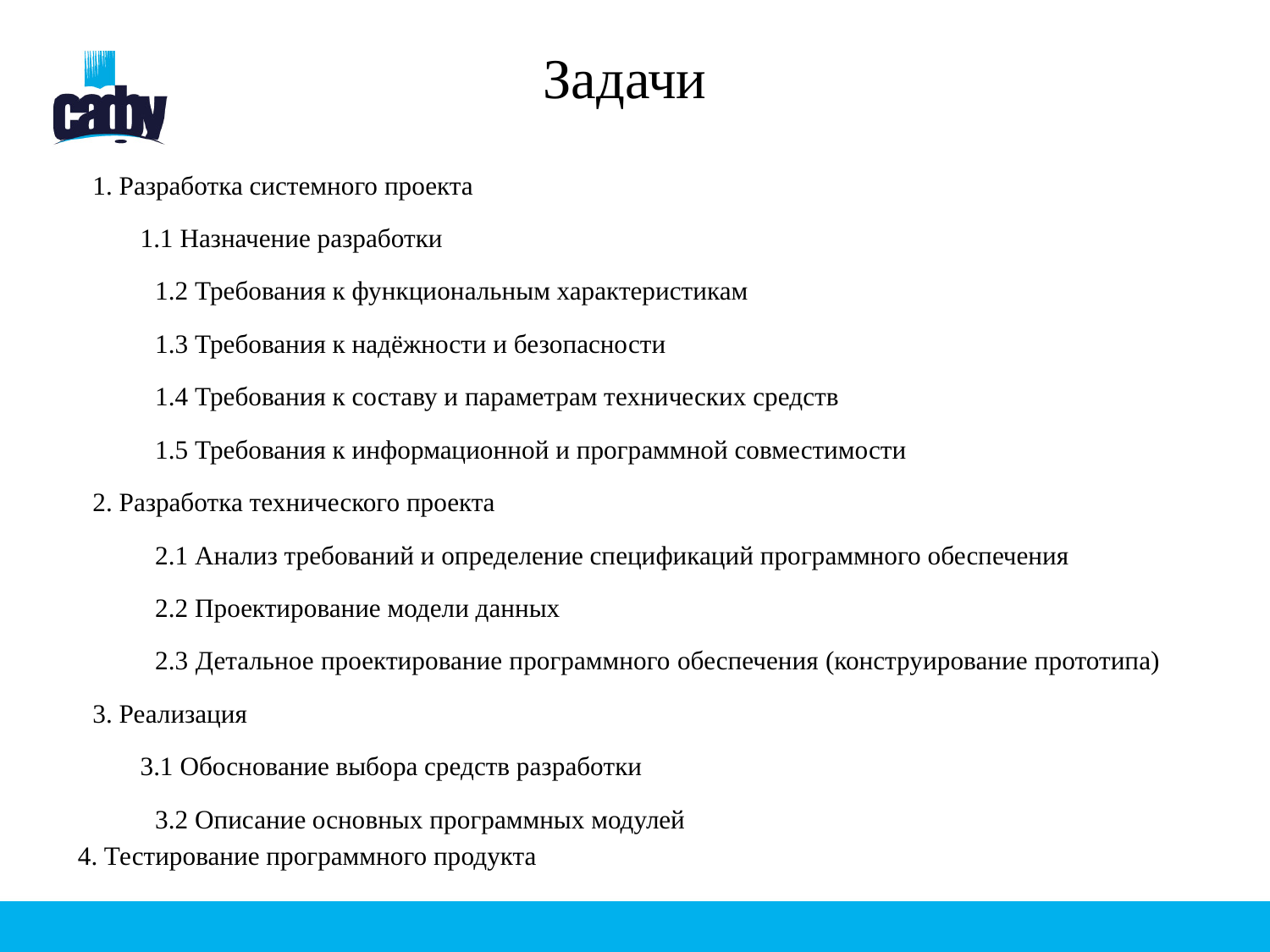

# Задачи
1. Разработка системного проекта
1.1 Назначение разработки
1.2 Требования к функциональным характеристикам
1.3 Требования к надёжности и безопасности
1.4 Требования к составу и параметрам технических средств
1.5 Требования к информационной и программной совместимости
2. Разработка технического проекта
2.1 Анализ требований и определение спецификаций программного обеспечения
2.2 Проектирование модели данных
2.3 Детальное проектирование программного обеспечения (конструирование прототипа)
3. Реализация
3.1 Обоснование выбора средств разработки
3.2 Описание основных программных модулей
4. Тестирование программного продукта